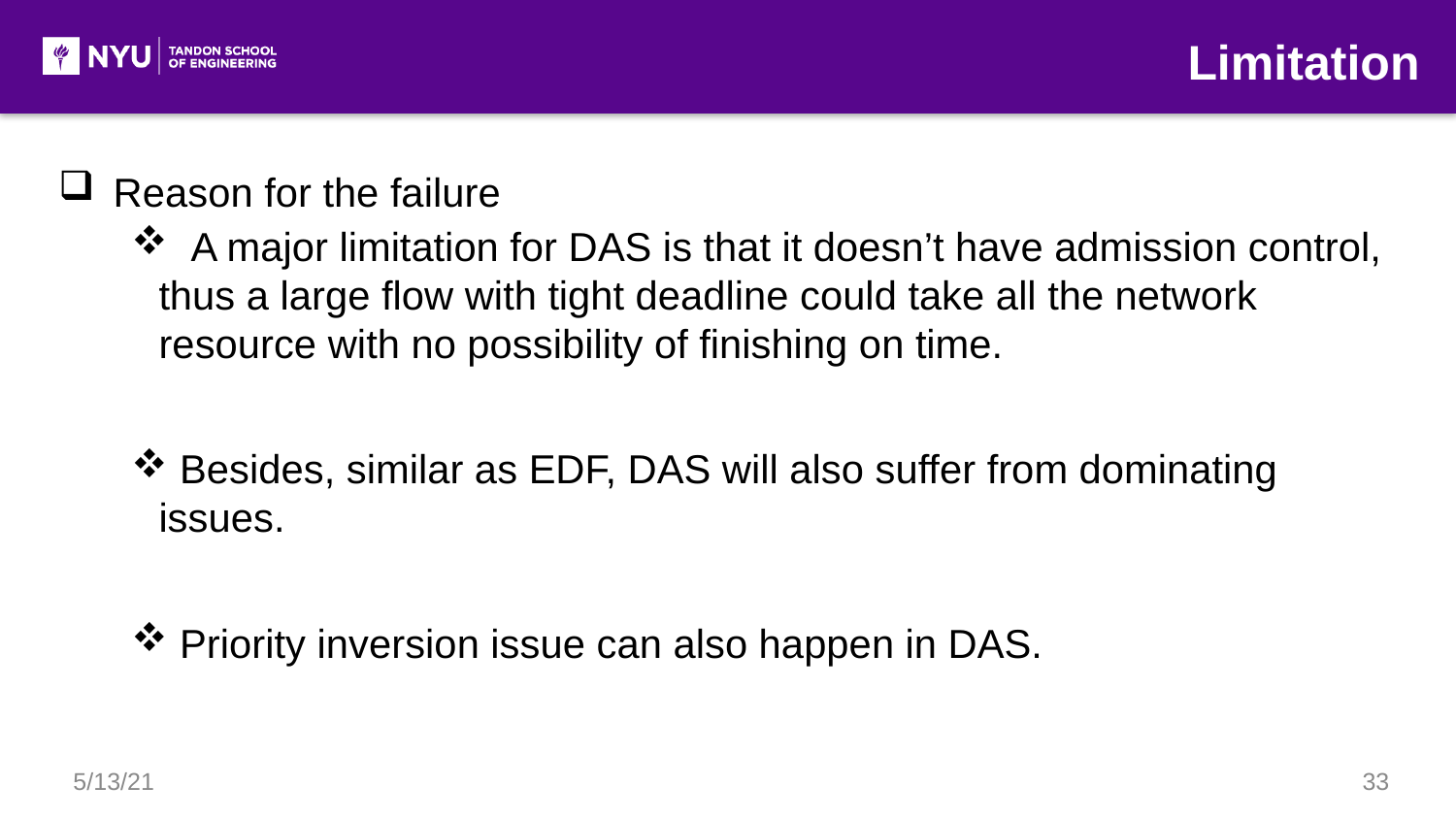

Limitation
Reason for the failure
  A major limitation for DAS is that it doesn’t have admission control, thus a large flow with tight deadline could take all the network resource with no possibility of finishing on time.

 Besides, similar as EDF, DAS will also suffer from dominating issues.

 Priority inversion issue can also happen in DAS.
5/13/21
33